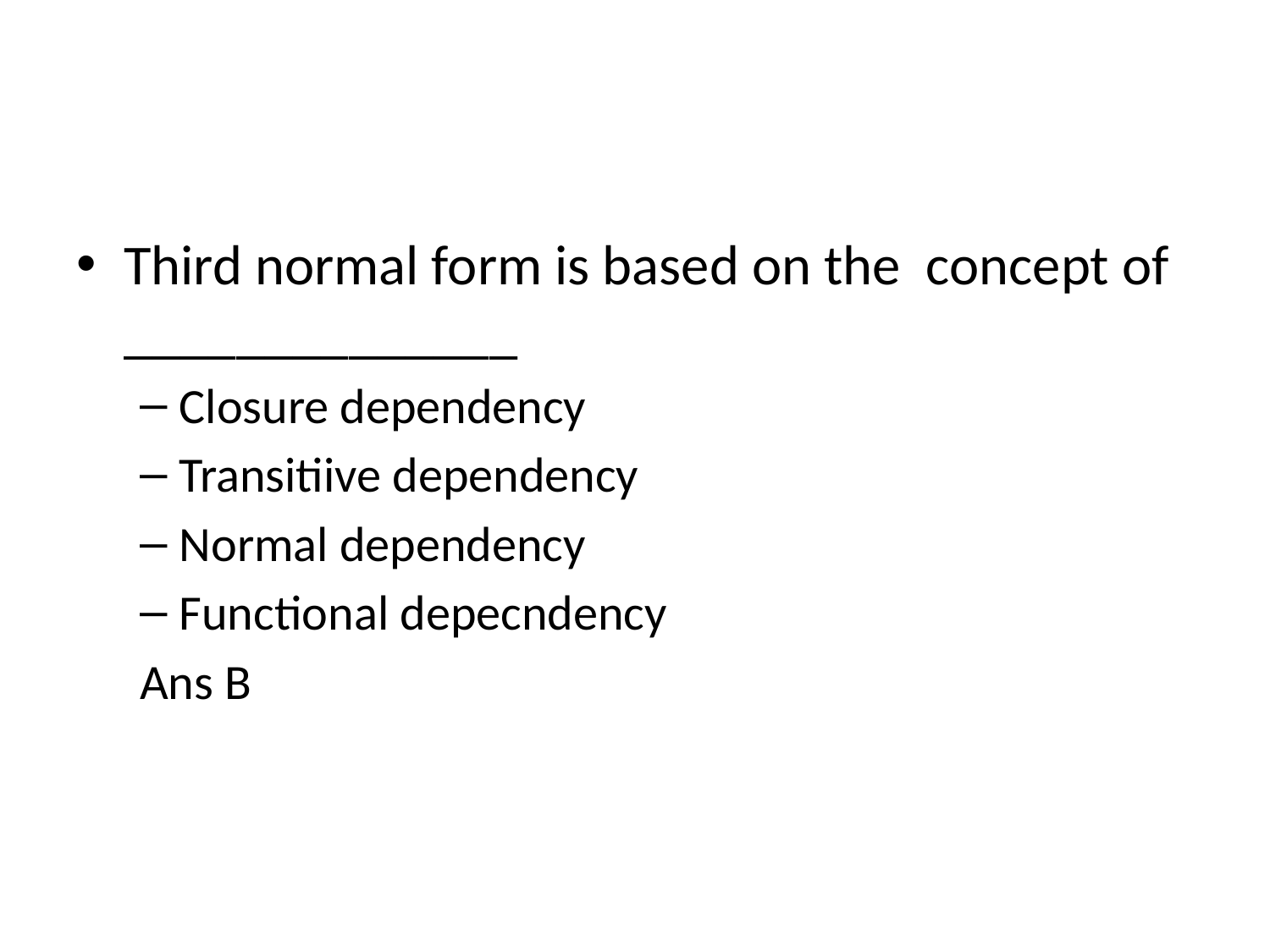

#
Third normal form is based on the  concept of ______________
Closure dependency
Transitiive dependency
Normal dependency
Functional depecndency
Ans B